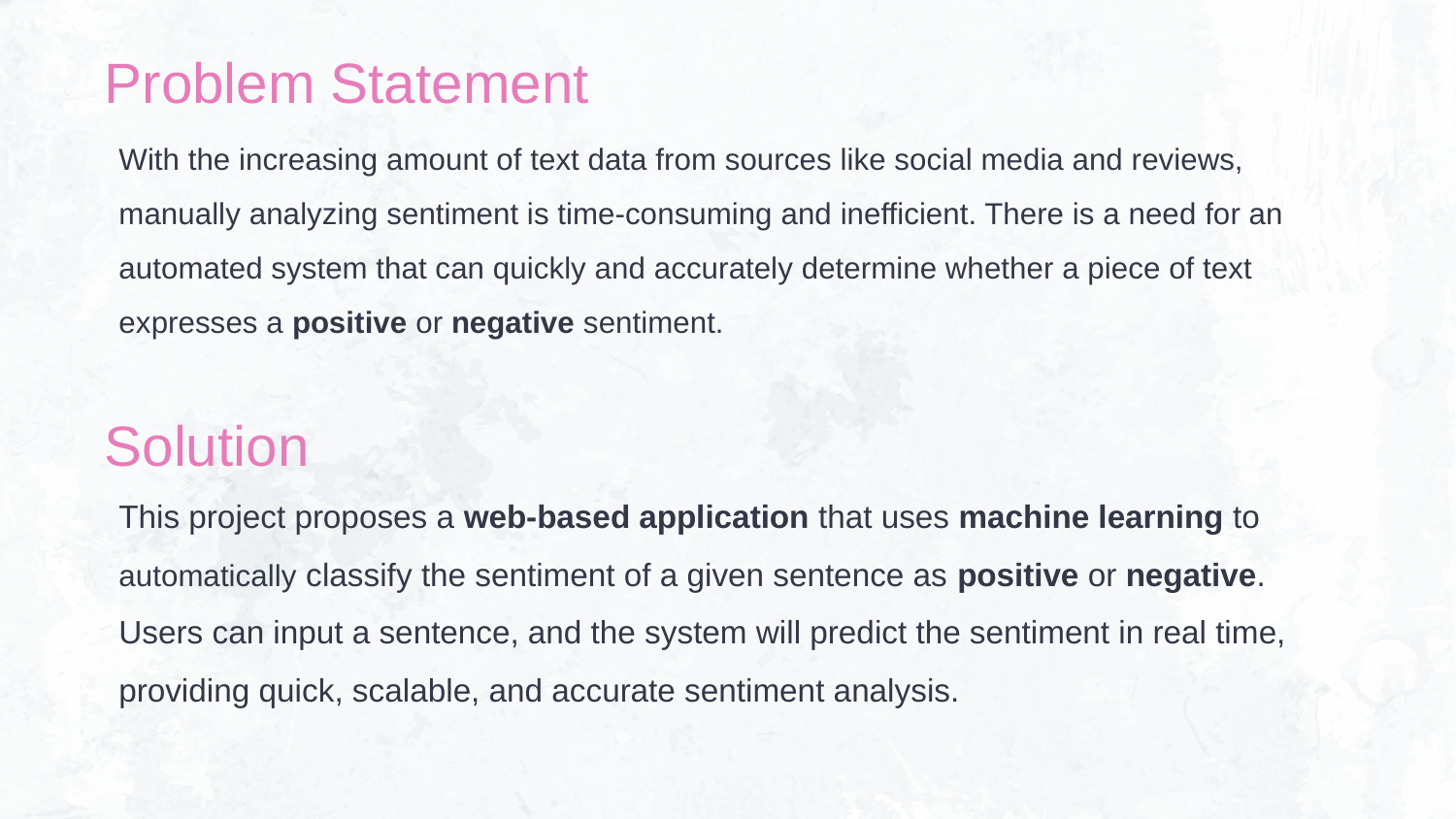

Problem Statement
# With the increasing amount of text data from sources like social media and reviews, manually analyzing sentiment is time-consuming and inefficient. There is a need for an automated system that can quickly and accurately determine whether a piece of text expresses a positive or negative sentiment.
Solution
This project proposes a web-based application that uses machine learning to automatically classify the sentiment of a given sentence as positive or negative. Users can input a sentence, and the system will predict the sentiment in real time, providing quick, scalable, and accurate sentiment analysis.